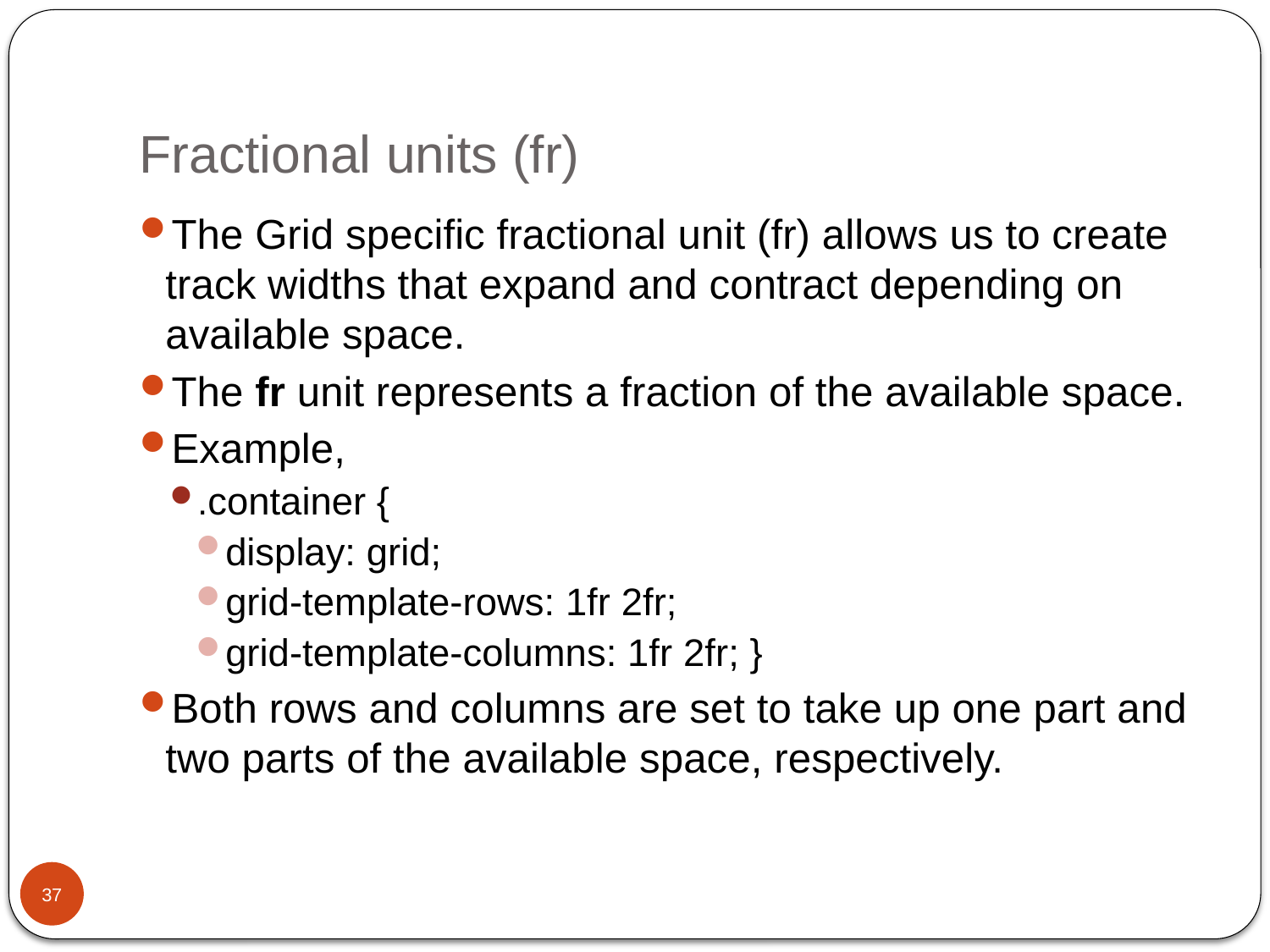

# Fractional units (fr)
The Grid specific fractional unit (fr) allows us to create track widths that expand and contract depending on available space.
The fr unit represents a fraction of the available space.
Example,
.container {
display: grid;
grid-template-rows: 1fr 2fr;
grid-template-columns: 1fr 2fr; }
Both rows and columns are set to take up one part and two parts of the available space, respectively.

37